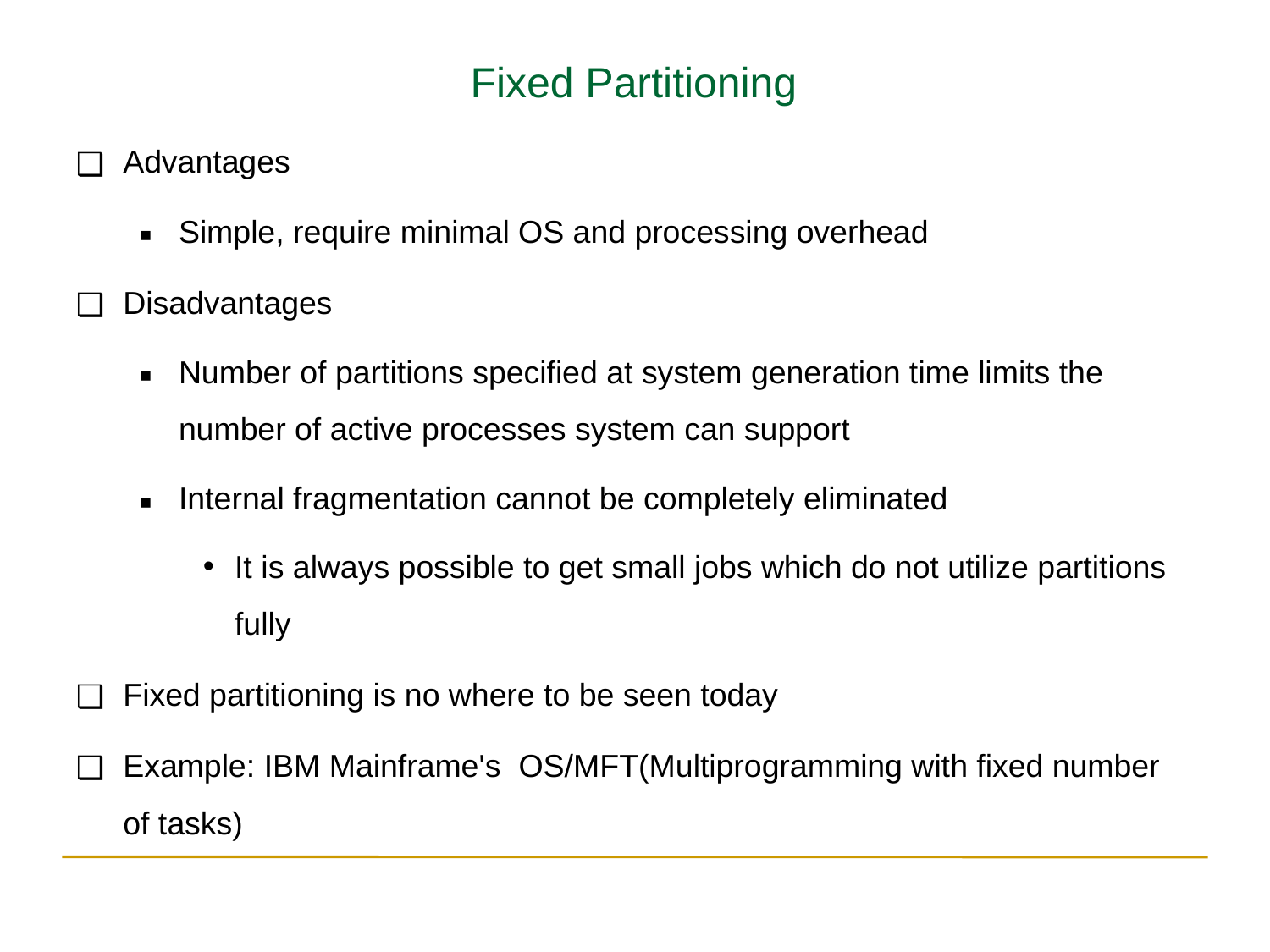

Fixed Partitioning
Advantages
Simple, require minimal OS and processing overhead
Disadvantages
Number of partitions specified at system generation time limits the number of active processes system can support
Internal fragmentation cannot be completely eliminated
It is always possible to get small jobs which do not utilize partitions fully
Fixed partitioning is no where to be seen today
Example: IBM Mainframe's  OS/MFT(Multiprogramming with fixed number of tasks)